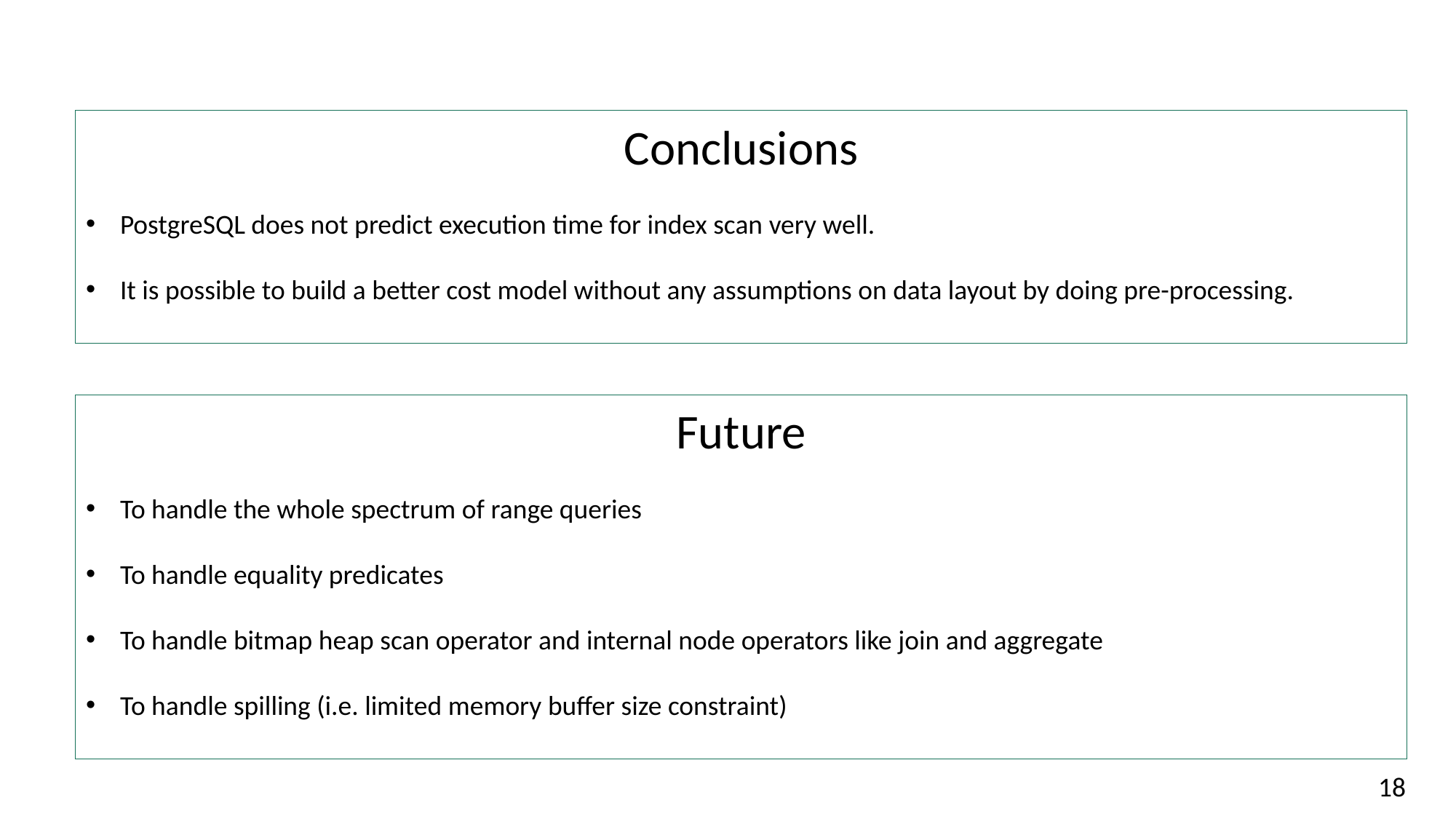

Conclusions

PostgreSQL does not predict execution time for index scan very well.

It is possible to build a better cost model without any assumptions on data layout by doing pre-processing.

Future

To handle the whole spectrum of range queries

To handle equality predicates

To handle bitmap heap scan operator and internal node operators like join and aggregate

To handle spilling (i.e. limited memory buffer size constraint)

18